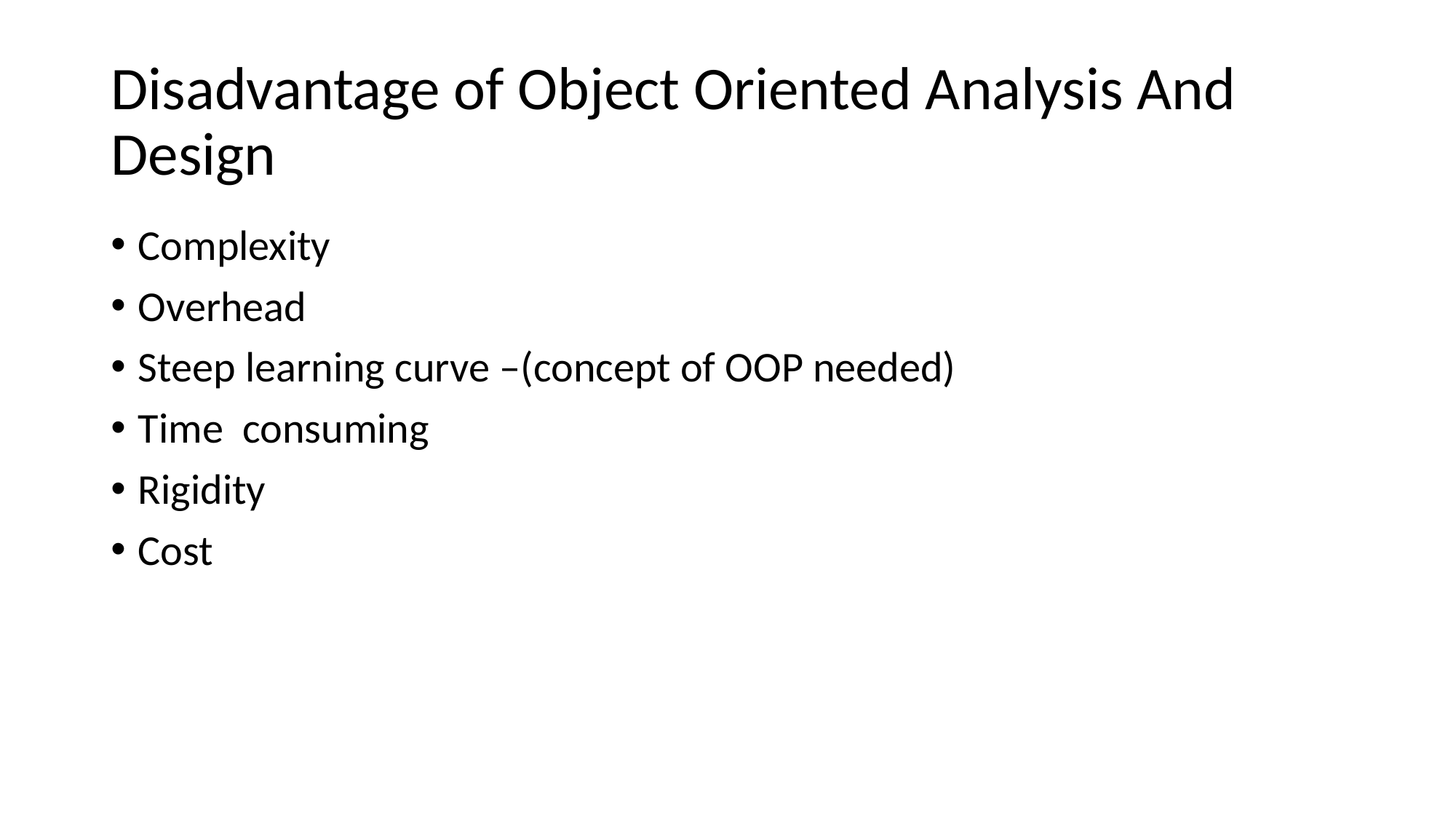

# Disadvantage of Object Oriented Analysis And Design
Complexity
Overhead
Steep learning curve –(concept of OOP needed)
Time  consuming
Rigidity
Cost